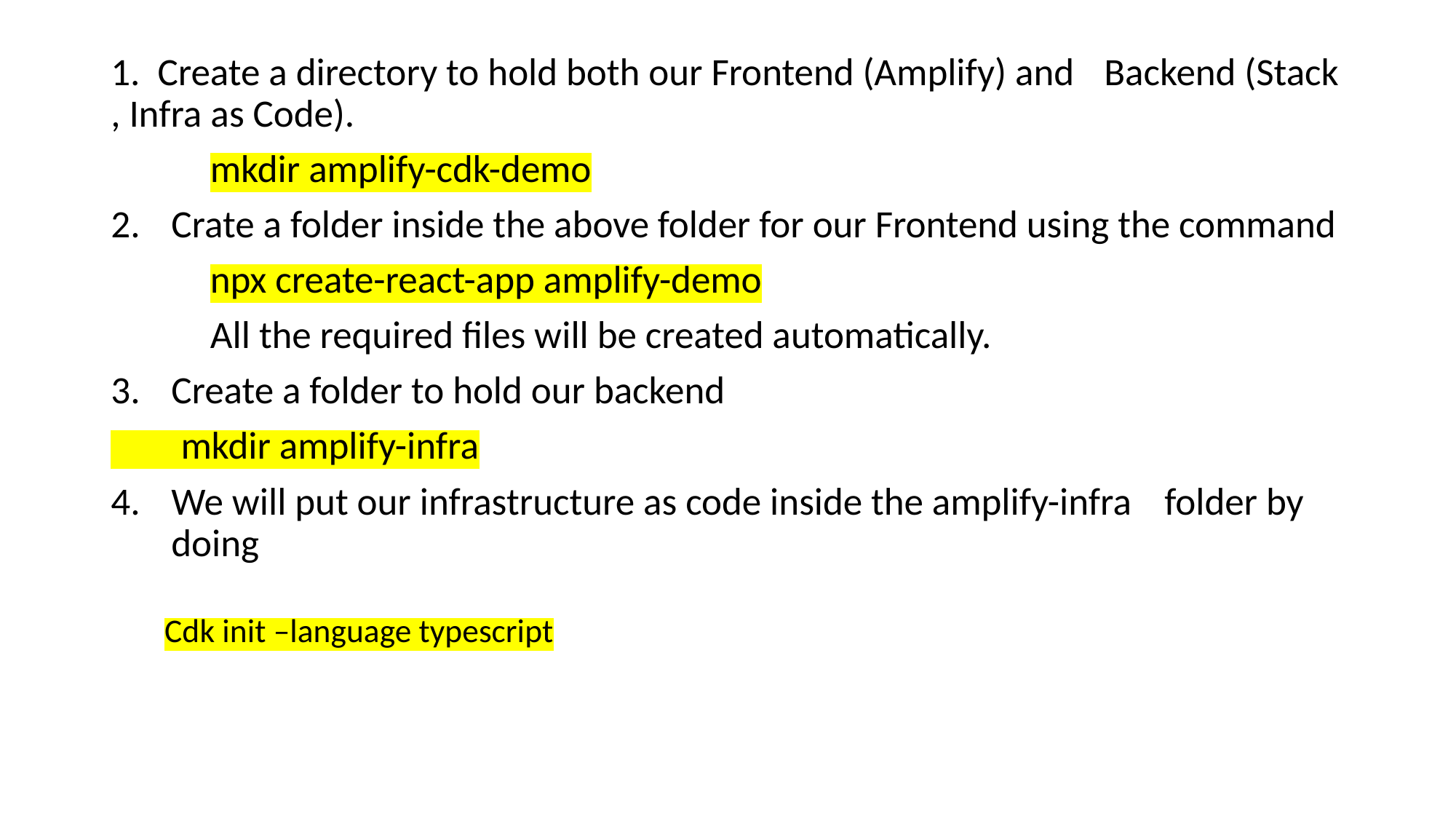

1.  Create a directory to hold both our Frontend (Amplify) and 	Backend (Stack , Infra as Code).
	mkdir amplify-cdk-demo
Crate a folder inside the above folder for our Frontend using the command
	npx create-react-app amplify-demo
	All the required files will be created automatically.
Create a folder to hold our backend
        mkdir amplify-infra
We will put our infrastructure as code inside the amplify-infra 	folder by doing

Cdk init –language typescript